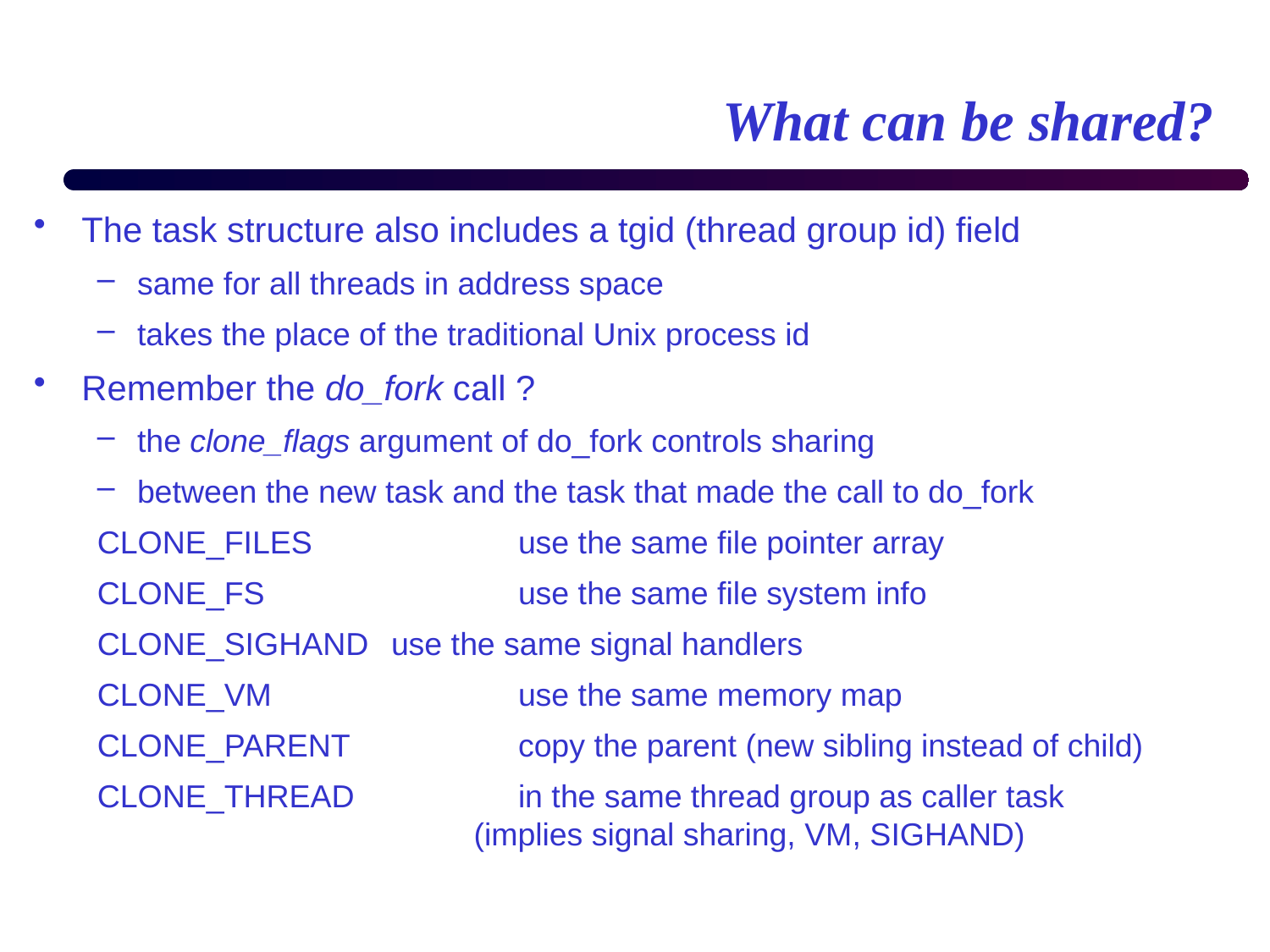

# What can be shared?
The task structure also includes a tgid (thread group id) field
same for all threads in address space
takes the place of the traditional Unix process id
Remember the do_fork call ?
the clone_flags argument of do_fork controls sharing
between the new task and the task that made the call to do_fork
CLONE_FILES	        	use the same file pointer array
CLONE_FS		use the same file system info
CLONE_SIGHAND	use the same signal handlers
CLONE_VM		use the same memory map
CLONE_PARENT		copy the parent (new sibling instead of child)
CLONE_THREAD		in the same thread group as caller task
                                      (implies signal sharing, VM, SIGHAND)